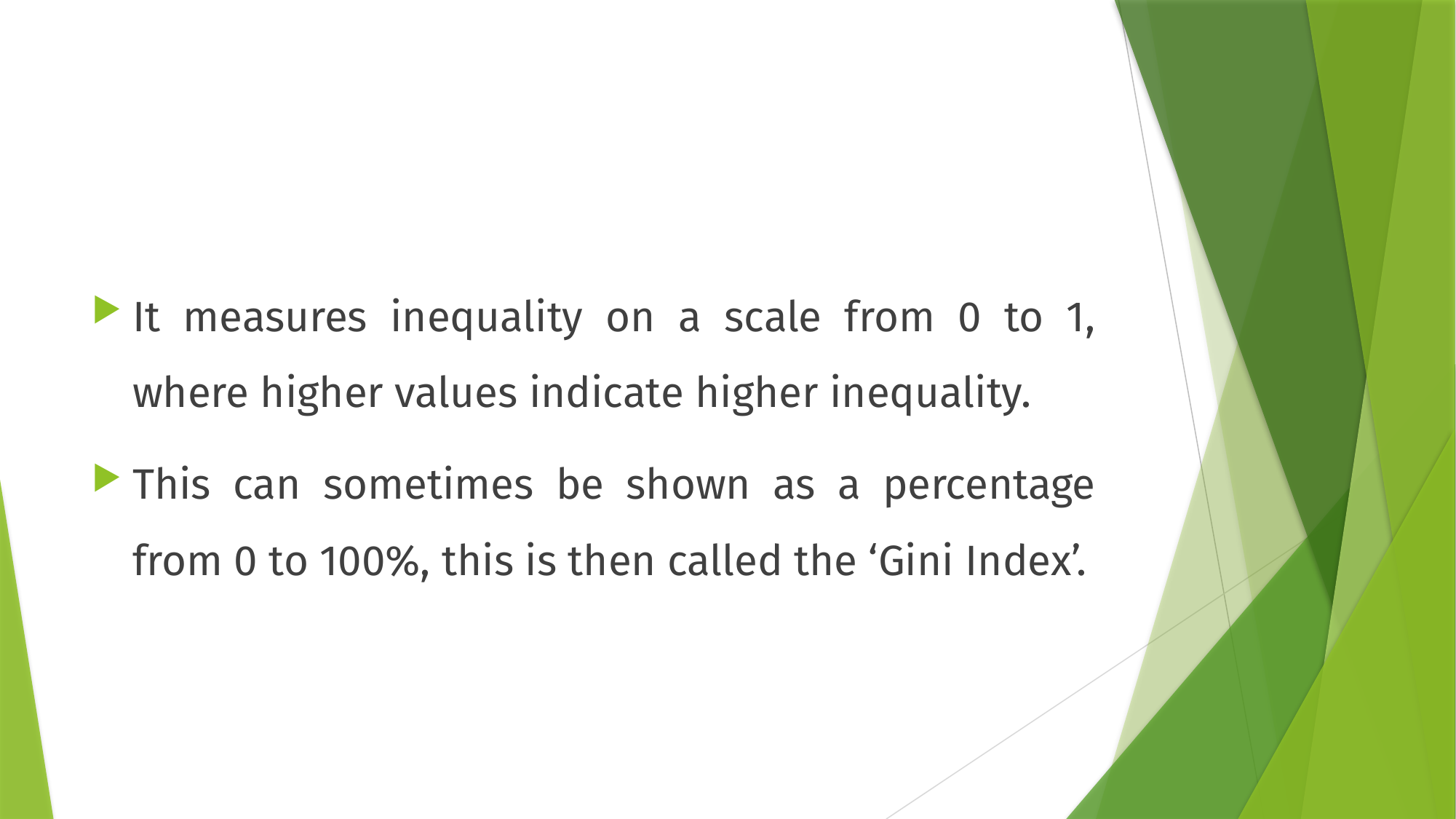

#
It measures inequality on a scale from 0 to 1, where higher values indicate higher inequality.
This can sometimes be shown as a percentage from 0 to 100%, this is then called the ‘Gini Index’.